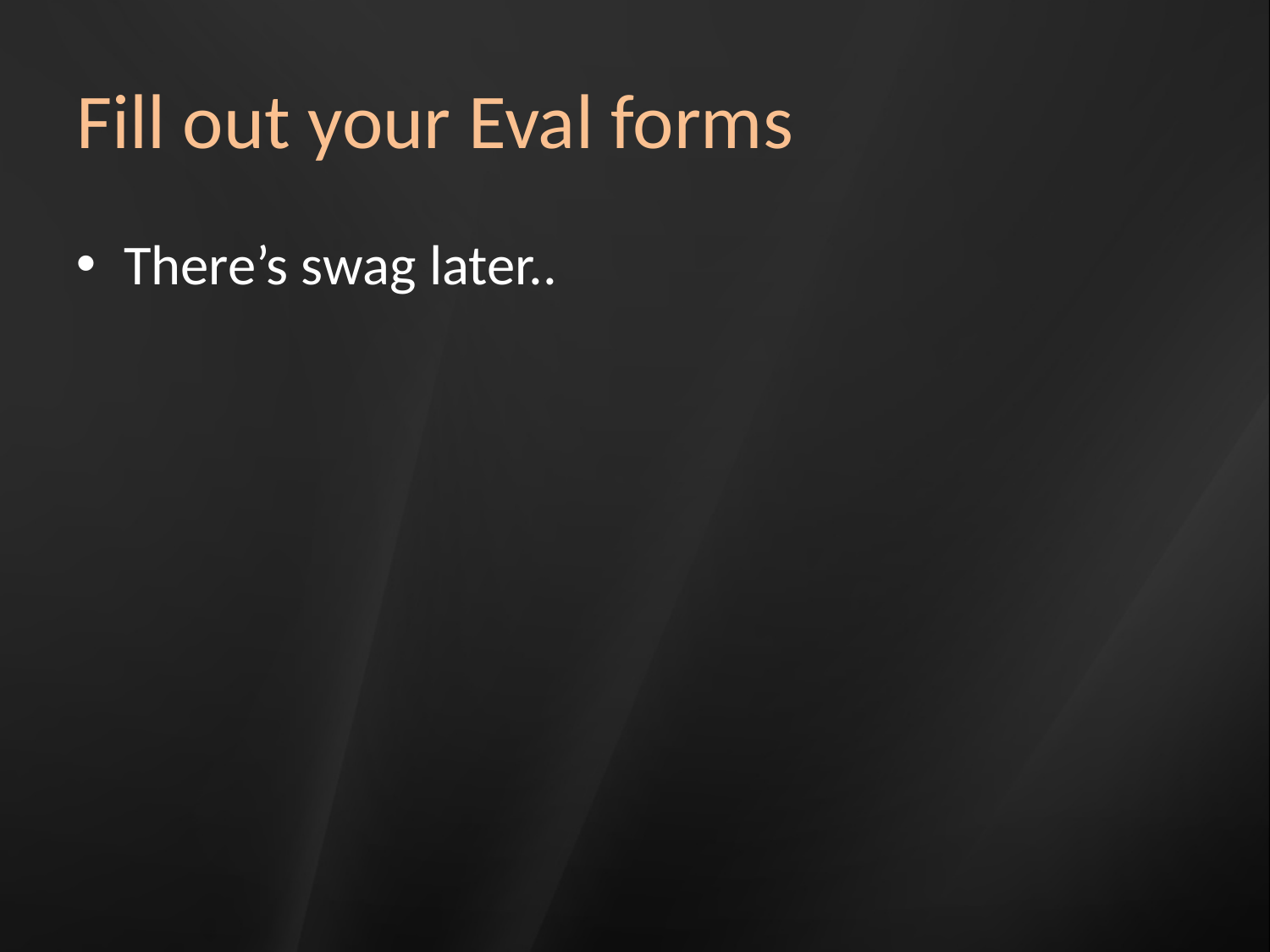

# Fill out your Eval forms
There’s swag later..